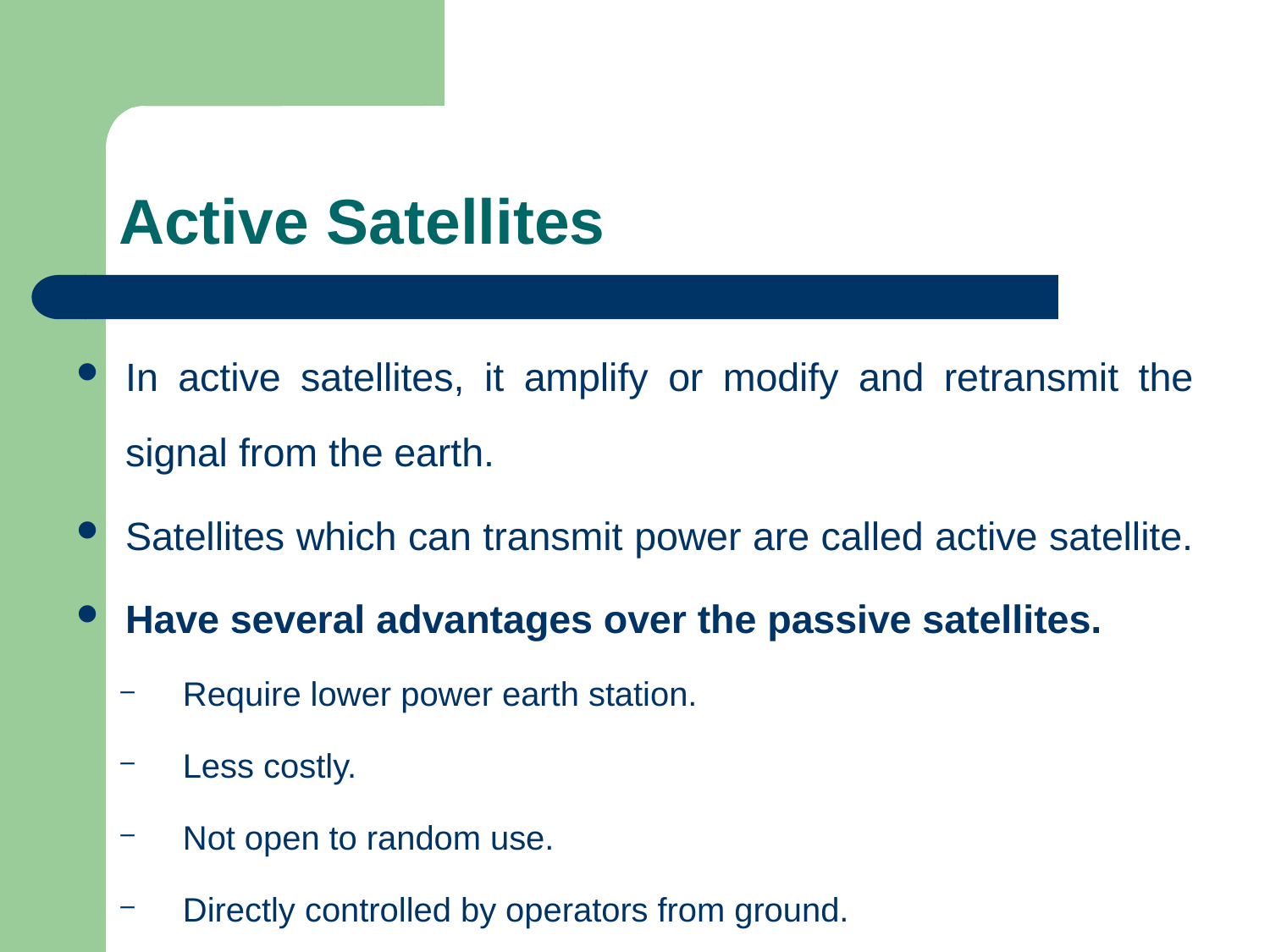

# Active Satellites
In active satellites, it amplify or modify and retransmit the signal from the earth.
Satellites which can transmit power are called active satellite.
Have several advantages over the passive satellites.
Require lower power earth station.
Less costly.
Not open to random use.
Directly controlled by operators from ground.